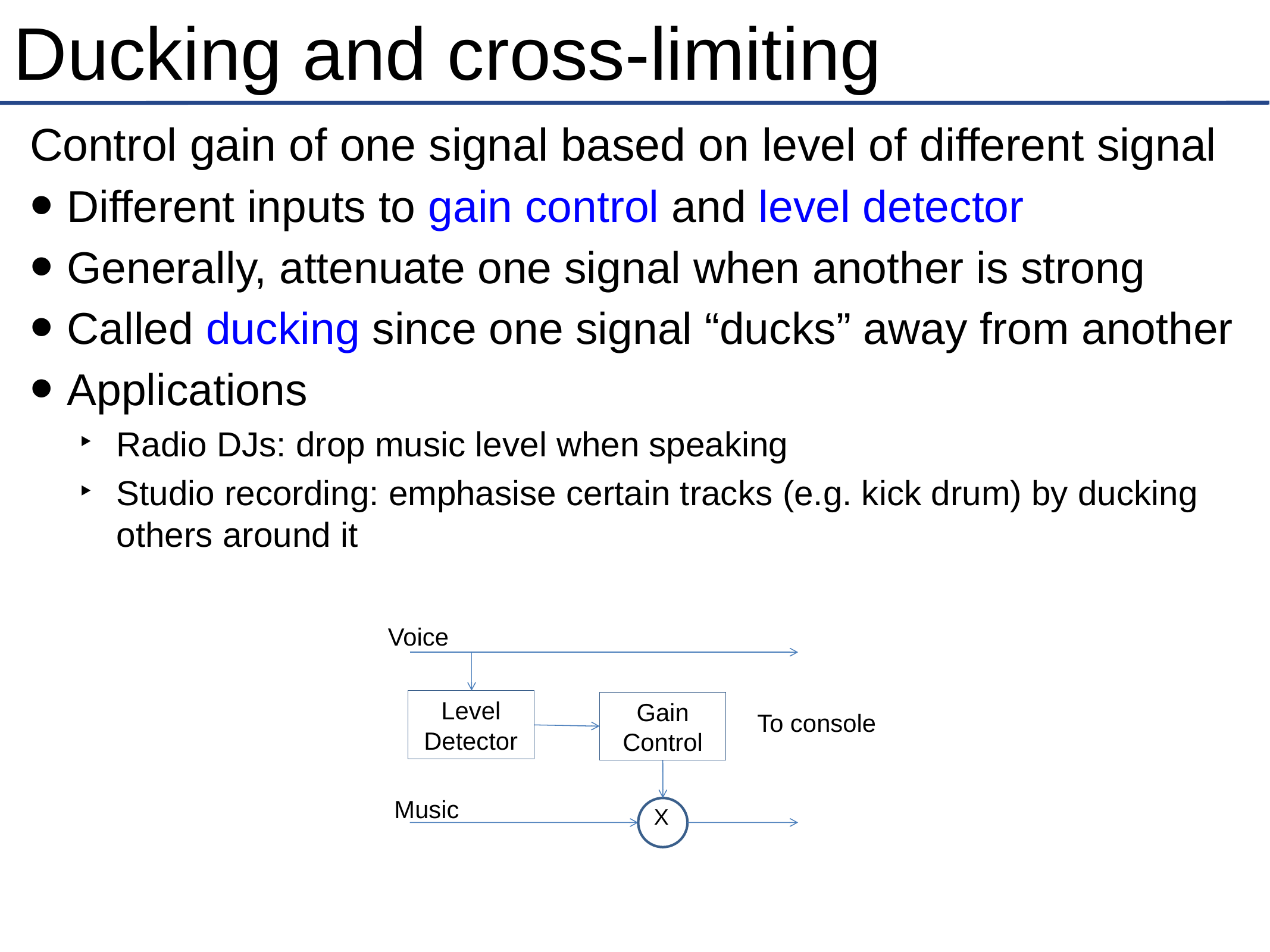

# Ducking and cross-limiting
Control gain of one signal based on level of different signal
Different inputs to gain control and level detector
Generally, attenuate one signal when another is strong
Called ducking since one signal “ducks” away from another
Applications
Radio DJs: drop music level when speaking
Studio recording: emphasise certain tracks (e.g. kick drum) by ducking others around it
Voice
Level Detector
Gain Control
To console
Music

X